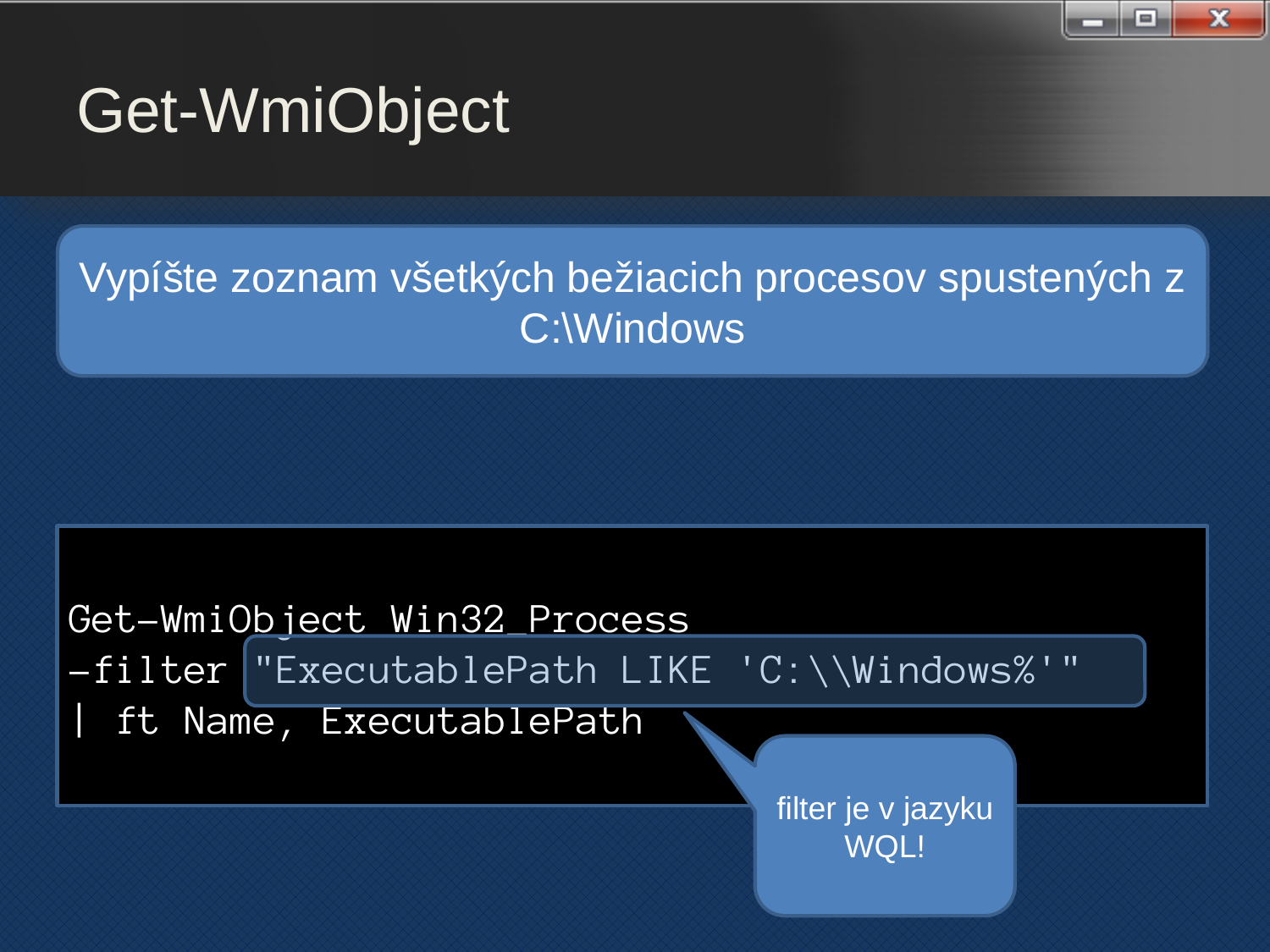

# Get-WmiObject
Vypíšte zoznam všetkých bežiacich procesov spustených z C:\Windows
Get-WmiObject Win32_Process
-filter "ExecutablePath LIKE 'C:\\Windows%'"
| ft Name, ExecutablePath

filter je v jazyku WQL!